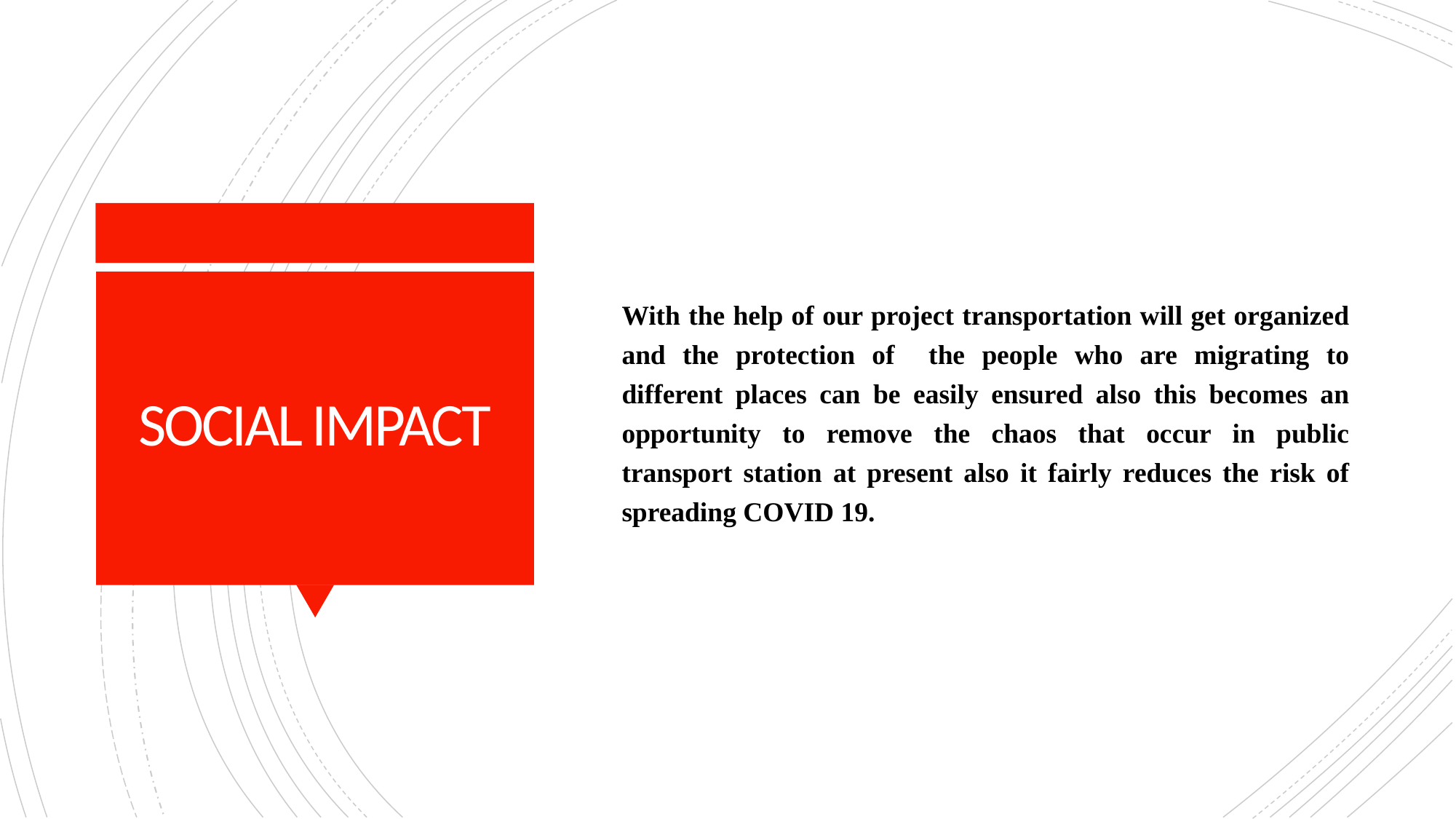

With the help of our project transportation will get organized and the protection of  the people who are migrating to different places can be easily ensured also this becomes an opportunity to remove the chaos that occur in public transport station at present also it fairly reduces the risk of spreading COVID 19.
# SOCIAL IMPACT